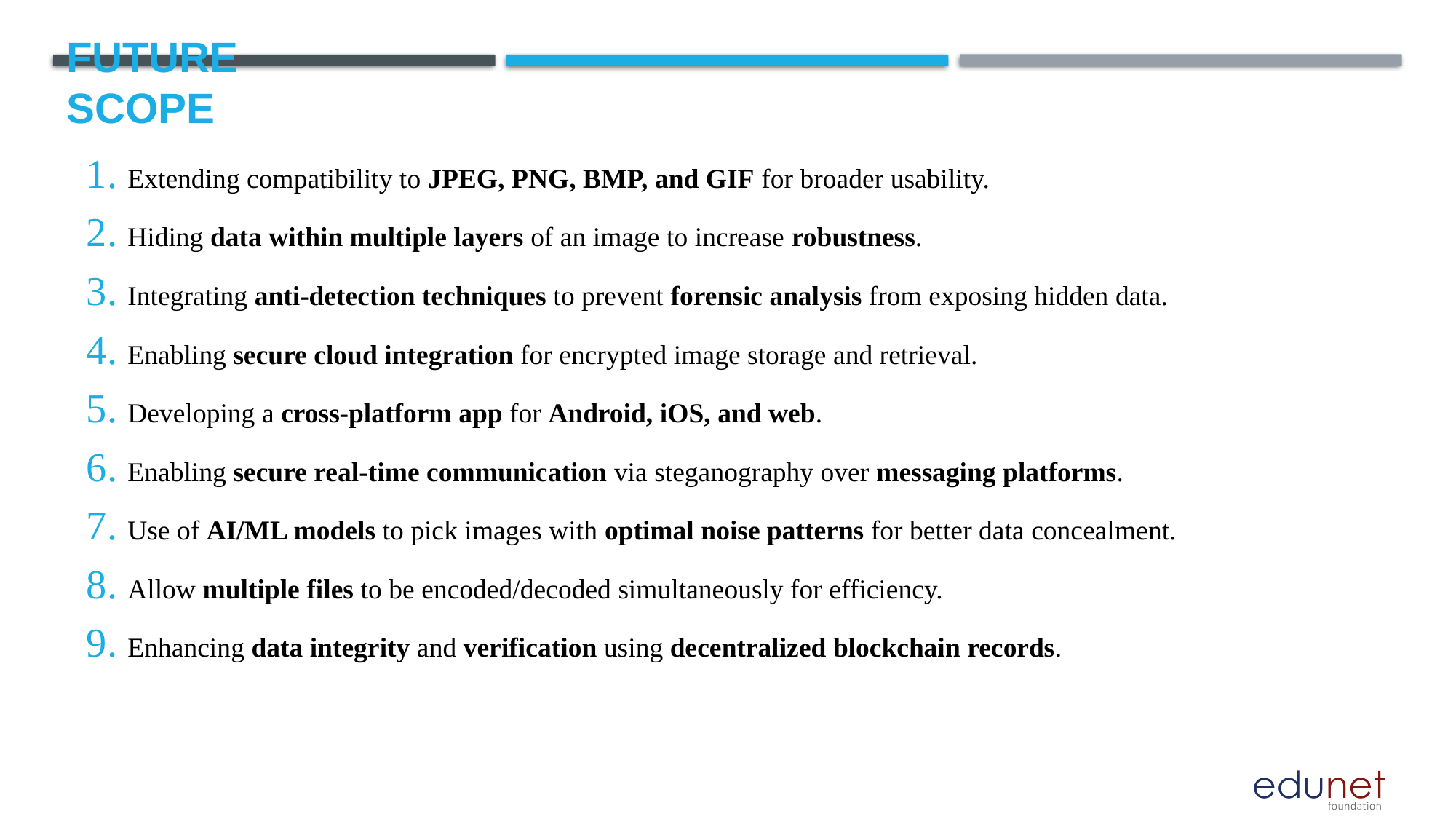

# Future scope
Extending compatibility to JPEG, PNG, BMP, and GIF for broader usability.
Hiding data within multiple layers of an image to increase robustness.
Integrating anti-detection techniques to prevent forensic analysis from exposing hidden data.
Enabling secure cloud integration for encrypted image storage and retrieval.
Developing a cross-platform app for Android, iOS, and web.
Enabling secure real-time communication via steganography over messaging platforms.
Use of AI/ML models to pick images with optimal noise patterns for better data concealment.
Allow multiple files to be encoded/decoded simultaneously for efficiency.
Enhancing data integrity and verification using decentralized blockchain records.